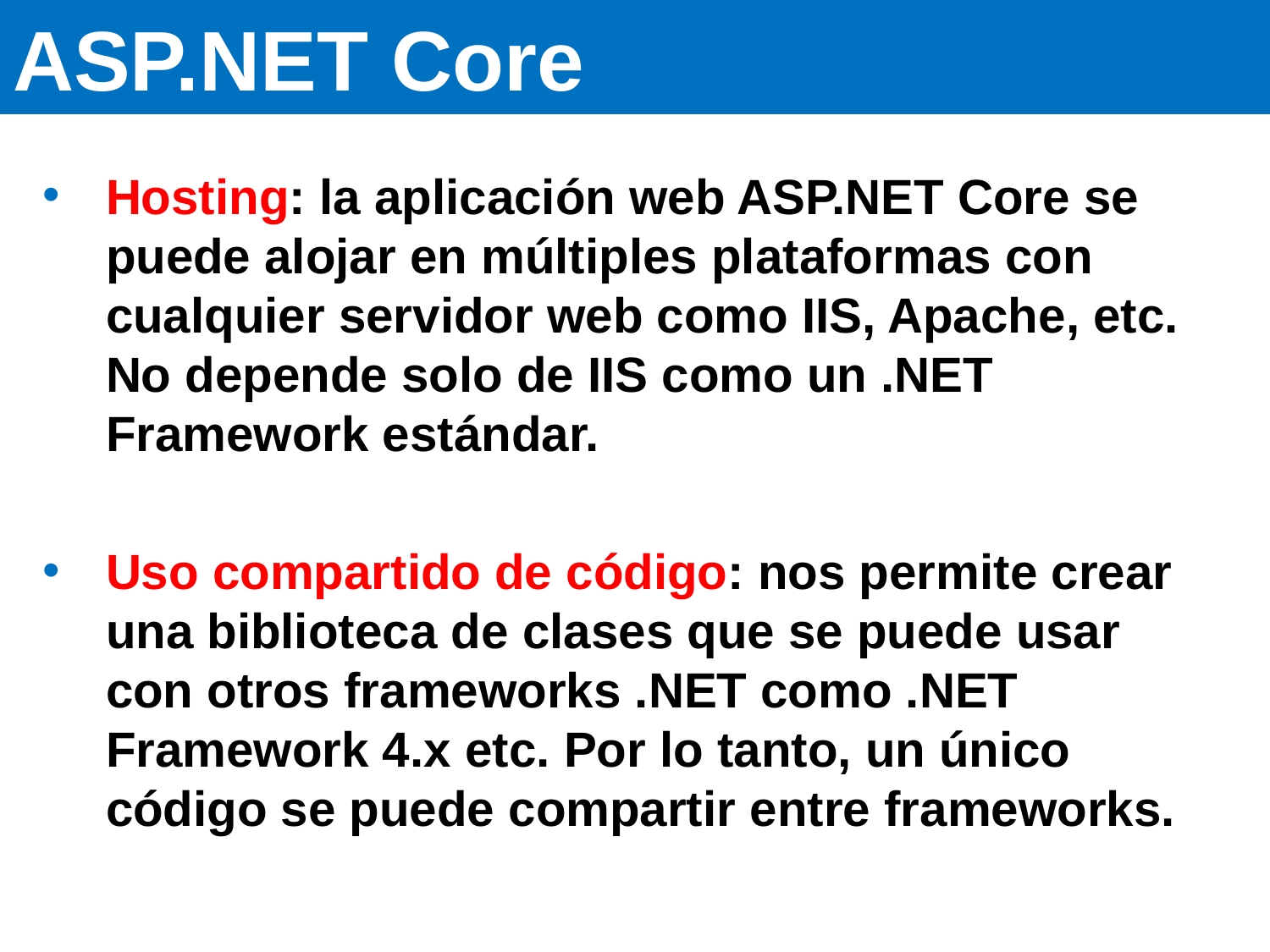

# ASP.NET Core
Hosting: la aplicación web ASP.NET Core se puede alojar en múltiples plataformas con cualquier servidor web como IIS, Apache, etc. No depende solo de IIS como un .NET Framework estándar.

Uso compartido de código: nos permite crear una biblioteca de clases que se puede usar con otros frameworks .NET como .NET Framework 4.x etc. Por lo tanto, un único código se puede compartir entre frameworks.